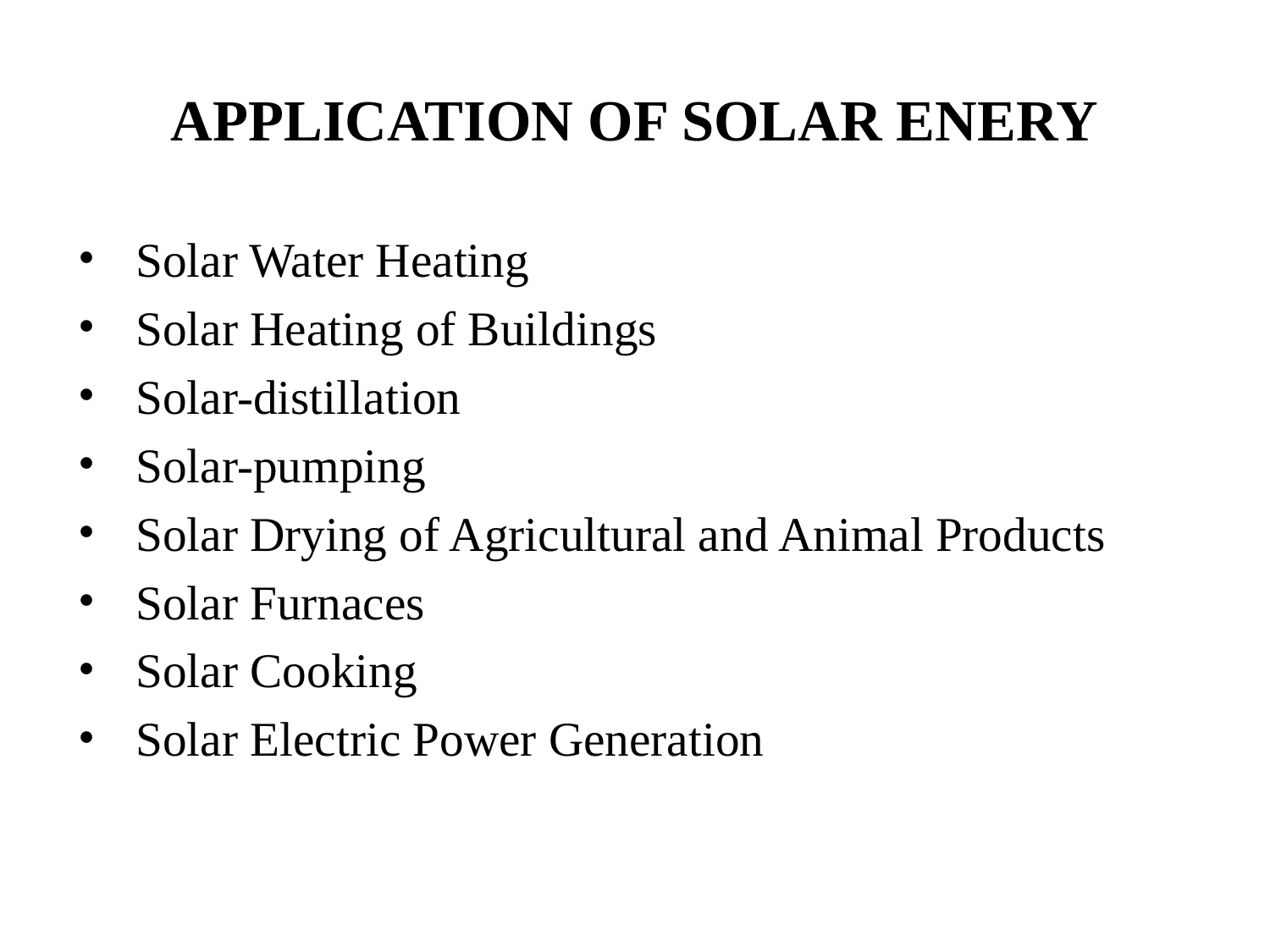

# APPLICATION OF SOLAR ENERY
 Solar Water Heating
 Solar Heating of Buildings
 Solar-distillation
 Solar-pumping
 Solar Drying of Agricultural and Animal Products
 Solar Furnaces
 Solar Cooking
 Solar Electric Power Generation